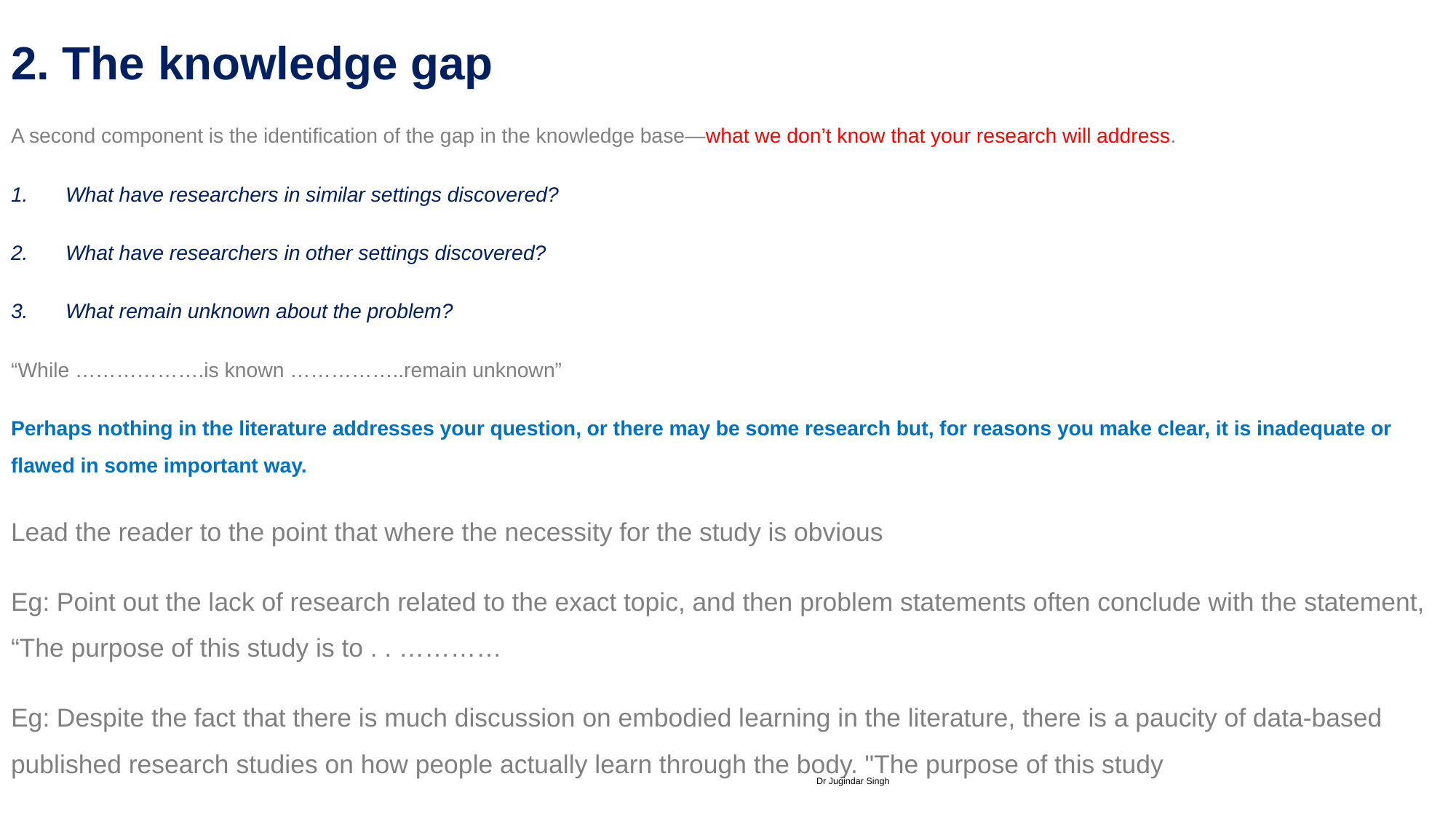

2. The knowledge gap
A second component is the identification of the gap in the knowledge base—what we don’t know that your research will address.
What have researchers in similar settings discovered?
What have researchers in other settings discovered?
What remain unknown about the problem?
“While ……………….is known ……………..remain unknown”
Perhaps nothing in the literature addresses your question, or there may be some research but, for reasons you make clear, it is inadequate or flawed in some important way.
Lead the reader to the point that where the necessity for the study is obvious
Eg: Point out the lack of research related to the exact topic, and then problem statements often conclude with the statement, “The purpose of this study is to . . …………
Eg: Despite the fact that there is much discussion on embodied learning in the literature, there is a paucity of data-based published research studies on how people actually learn through the body. "The purpose of this study
Dr Jugindar Singh